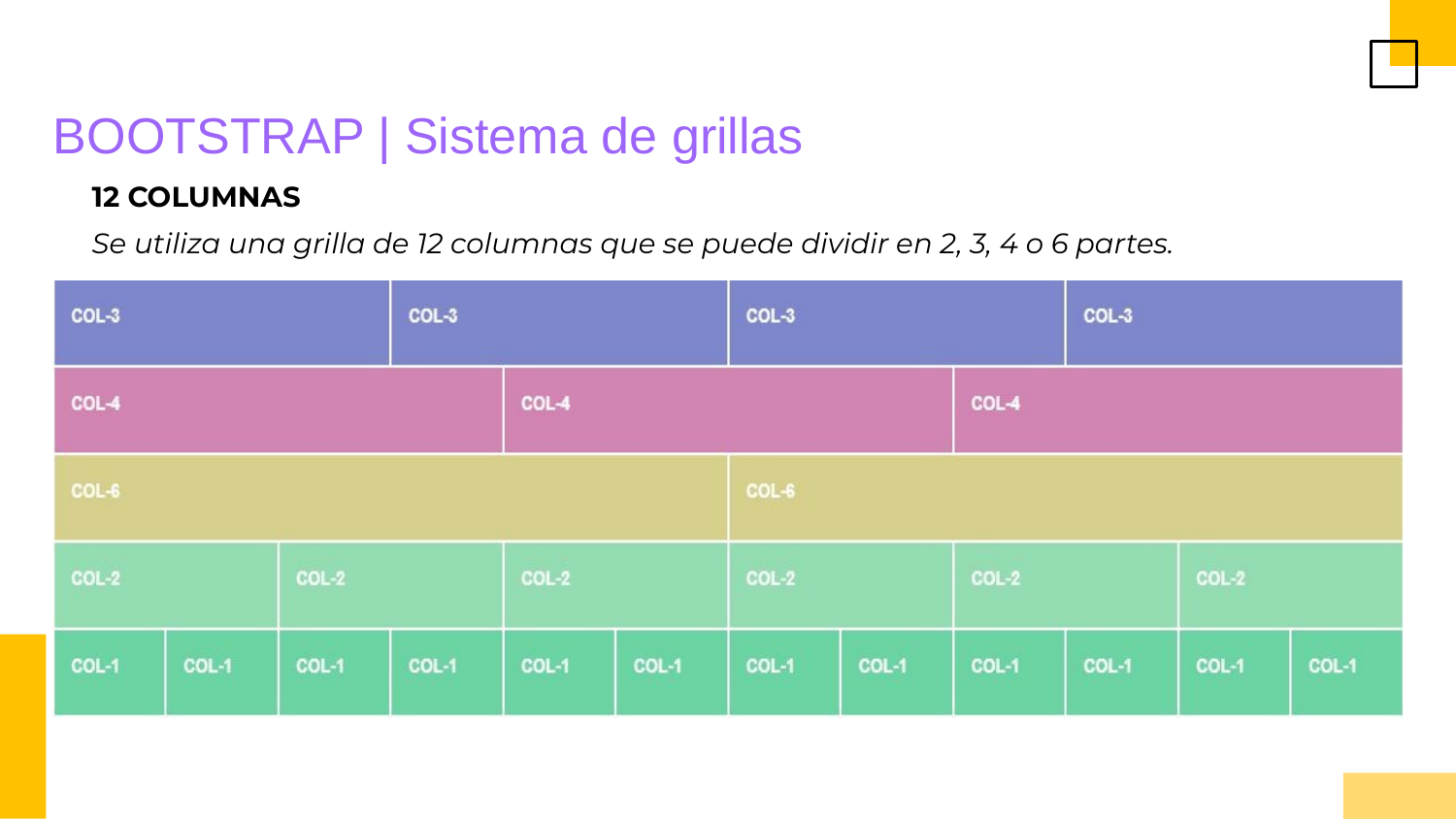

BOOTSTRAP | Sistema de grillas
12 COLUMNAS
Se utiliza una grilla de 12 columnas que se puede dividir en 2, 3, 4 o 6 partes.